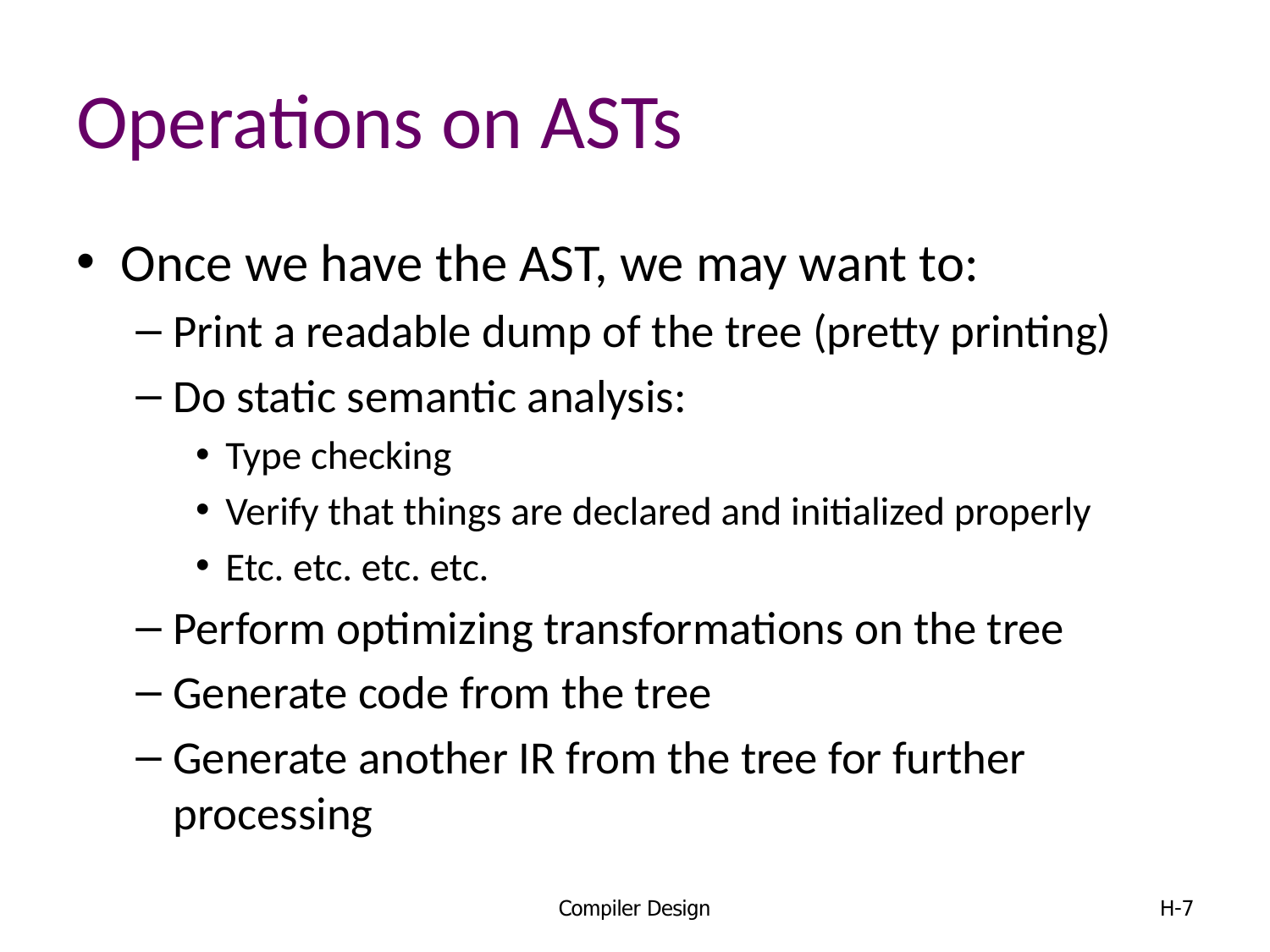

# Operations on ASTs
Once we have the AST, we may want to:
Print a readable dump of the tree (pretty printing)
Do static semantic analysis:
Type checking
Verify that things are declared and initialized properly
Etc. etc. etc. etc.
Perform optimizing transformations on the tree
Generate code from the tree
Generate another IR from the tree for further processing
Compiler Design
H-7